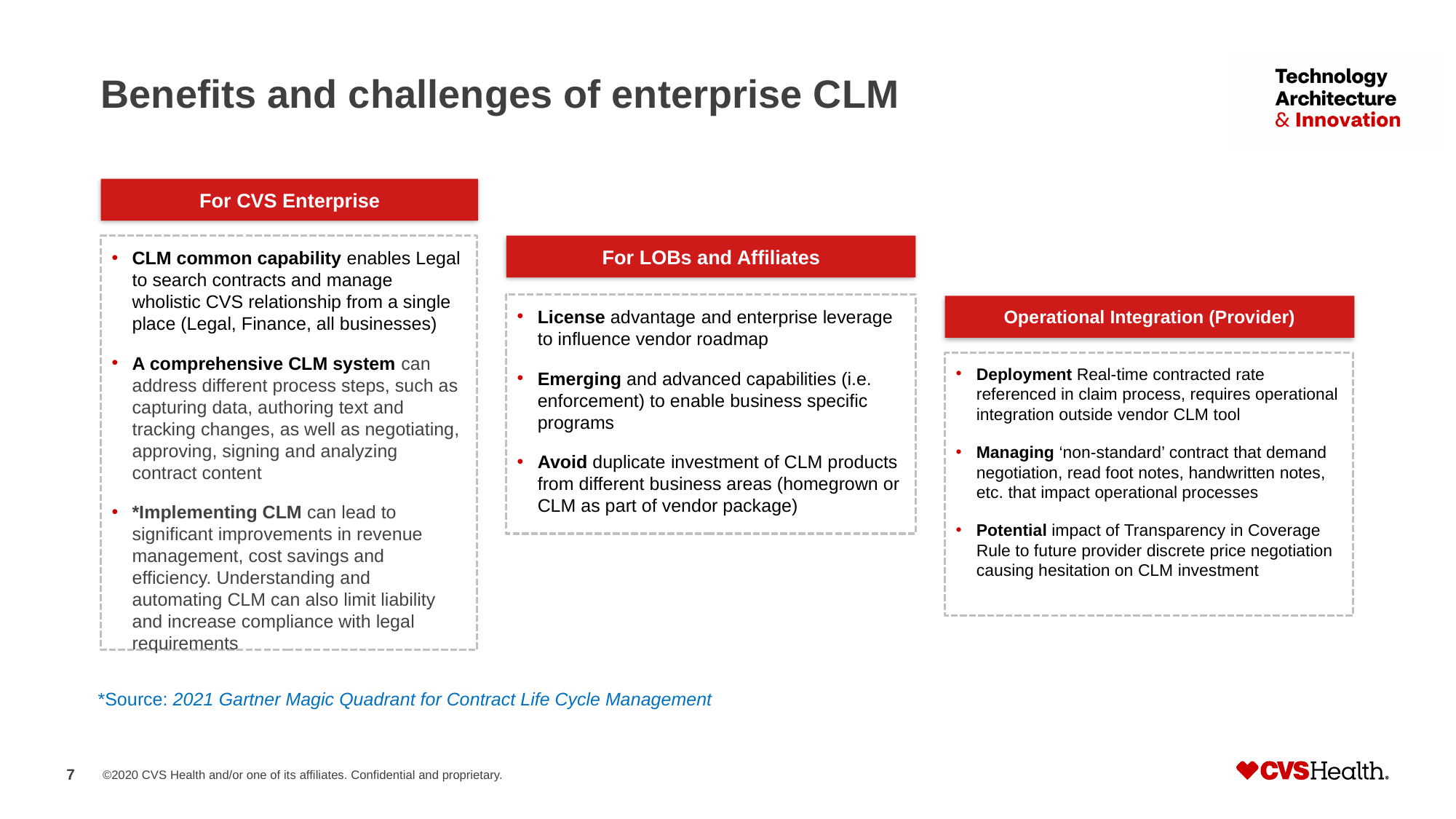

# Benefits and challenges of enterprise CLM
For CVS Enterprise
CLM common capability enables Legal to search contracts and manage wholistic CVS relationship from a single place (Legal, Finance, all businesses)
A comprehensive CLM system can address different process steps, such as capturing data, authoring text and tracking changes, as well as negotiating, approving, signing and analyzing contract content
*Implementing CLM can lead to significant improvements in revenue management, cost savings and efficiency. Understanding and automating CLM can also limit liability and increase compliance with legal requirements

For LOBs and Affiliates
License advantage and enterprise leverage to influence vendor roadmap
Emerging and advanced capabilities (i.e. enforcement) to enable business specific programs
Avoid duplicate investment of CLM products from different business areas (homegrown or CLM as part of vendor package)
Operational Integration (Provider)
Deployment Real-time contracted rate referenced in claim process, requires operational integration outside vendor CLM tool
Managing ‘non-standard’ contract that demand negotiation, read foot notes, handwritten notes, etc. that impact operational processes
Potential impact of Transparency in Coverage Rule to future provider discrete price negotiation causing hesitation on CLM investment
*Source: 2021 Gartner Magic Quadrant for Contract Life Cycle Management
Observation: Common and Emerging capabilities of CLM solution still may not satisfy specific CVS requirements. A good CLM solution may provide a greater capability set, but no single CLM solution can fully address all requirements of CVS particular business